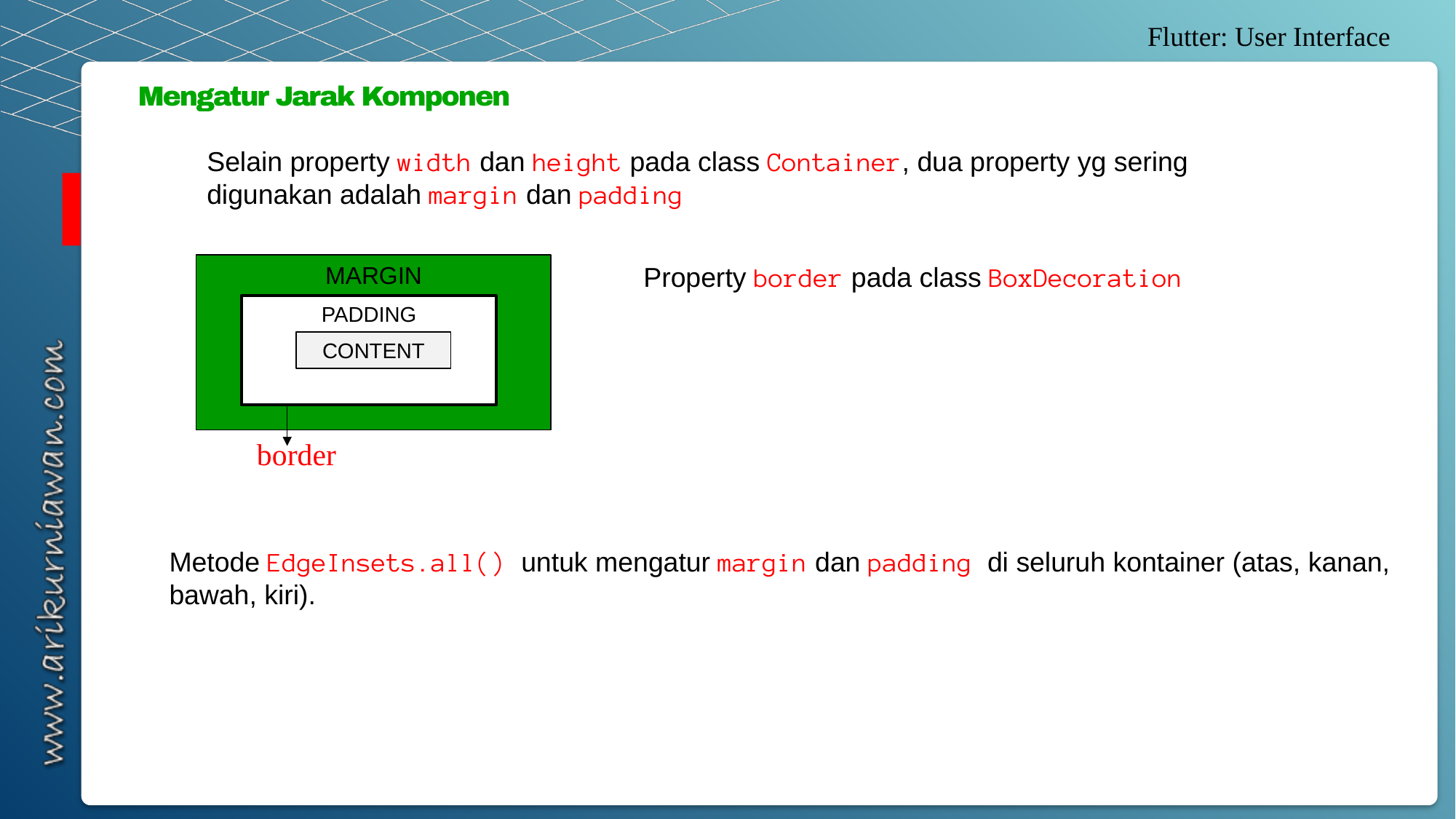

Flutter: User Interface
Mengatur Jarak Komponen
Selain property width dan height pada class Container, dua property yg sering digunakan adalah margin dan padding
MARGIN
Property border pada class BoxDecoration
PADDING
CONTENT
border
Metode EdgeInsets.all() untuk mengatur margin dan padding di seluruh kontainer (atas, kanan, bawah, kiri).